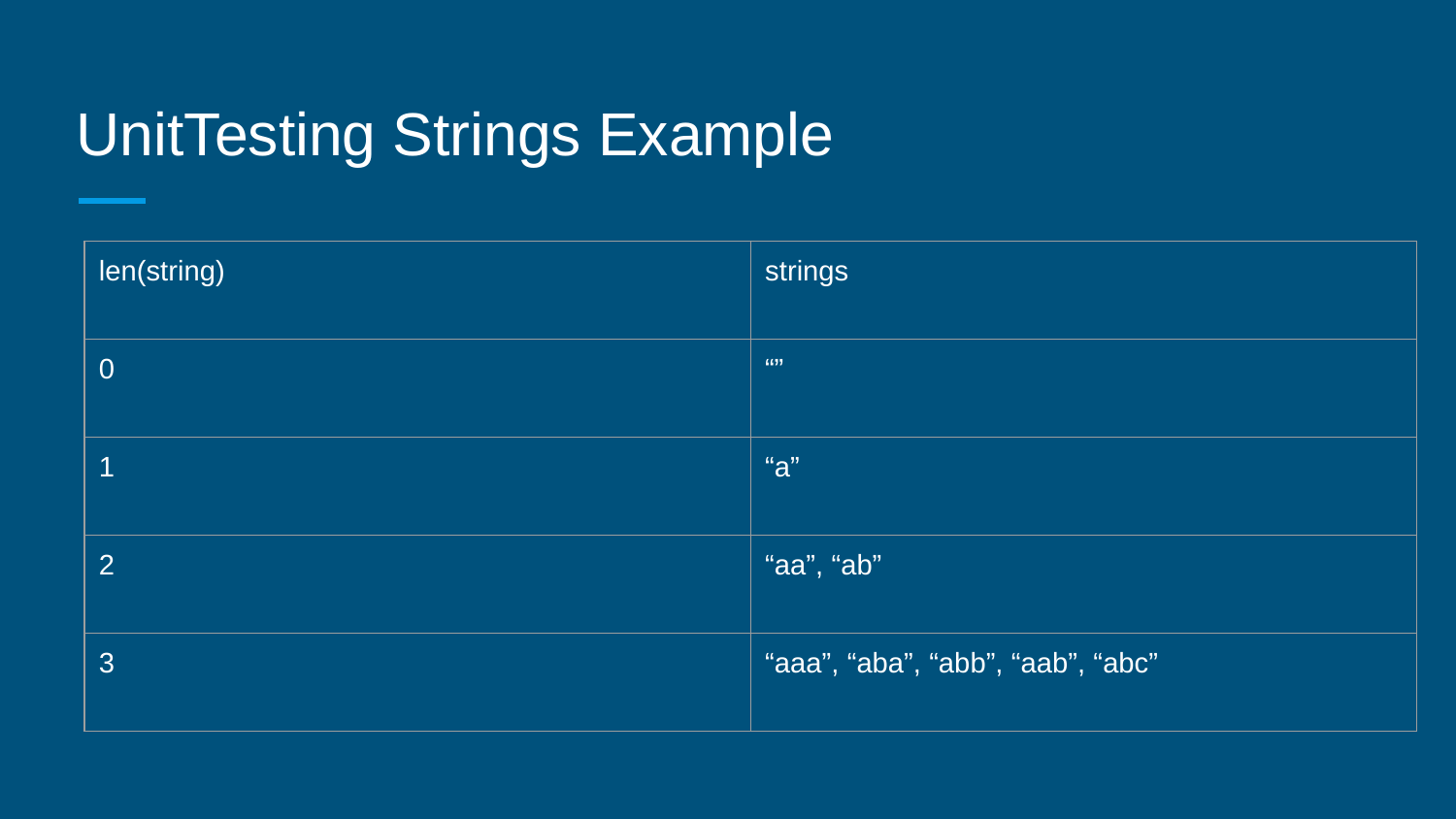

# UnitTesting Strings Example
| len(string) | strings |
| --- | --- |
| 0 | “” |
| 1 | “a” |
| 2 | “aa”, “ab” |
| 3 | “aaa”, “aba”, “abb”, “aab”, “abc” |